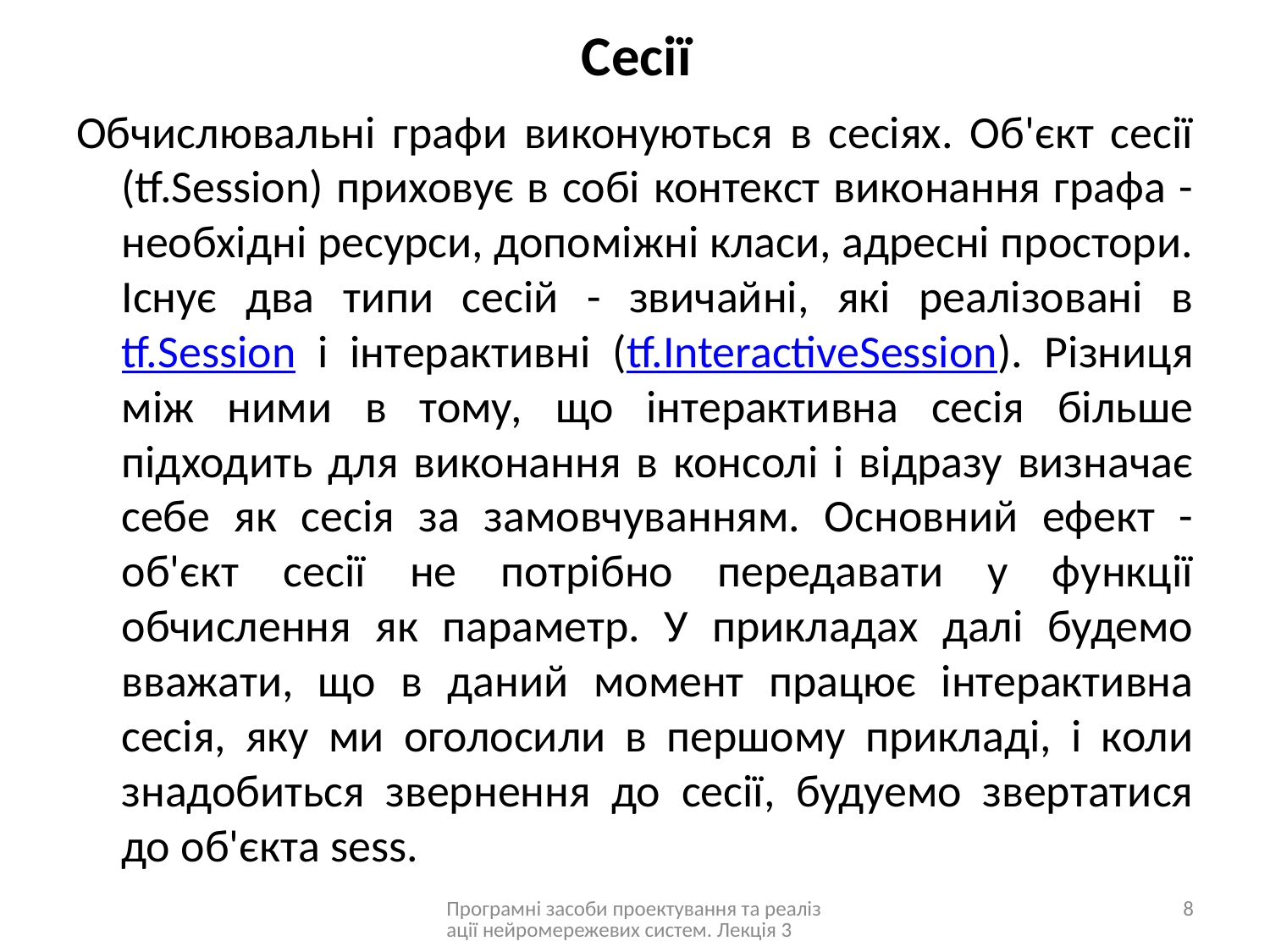

# Сесії
Обчислювальні графи виконуються в сесіях. Об'єкт сесії (tf.Session) приховує в собі контекст виконання графа - необхідні ресурси, допоміжні класи, адресні простори. Існує два типи сесій - звичайні, які реалізовані в tf.Session і інтерактивні (tf.InteractiveSession). Різниця між ними в тому, що інтерактивна сесія більше підходить для виконання в консолі і відразу визначає себе як сесія за замовчуванням. Основний ефект - об'єкт сесії не потрібно передавати у функції обчислення як параметр. У прикладах далі будемо вважати, що в даний момент працює інтерактивна сесія, яку ми оголосили в першому прикладі, і коли знадобиться звернення до сесії, будуемо звертатися до об'єкта sess.

Програмні засоби проектування та реалізації нейромережевих систем. Лекція 3
8